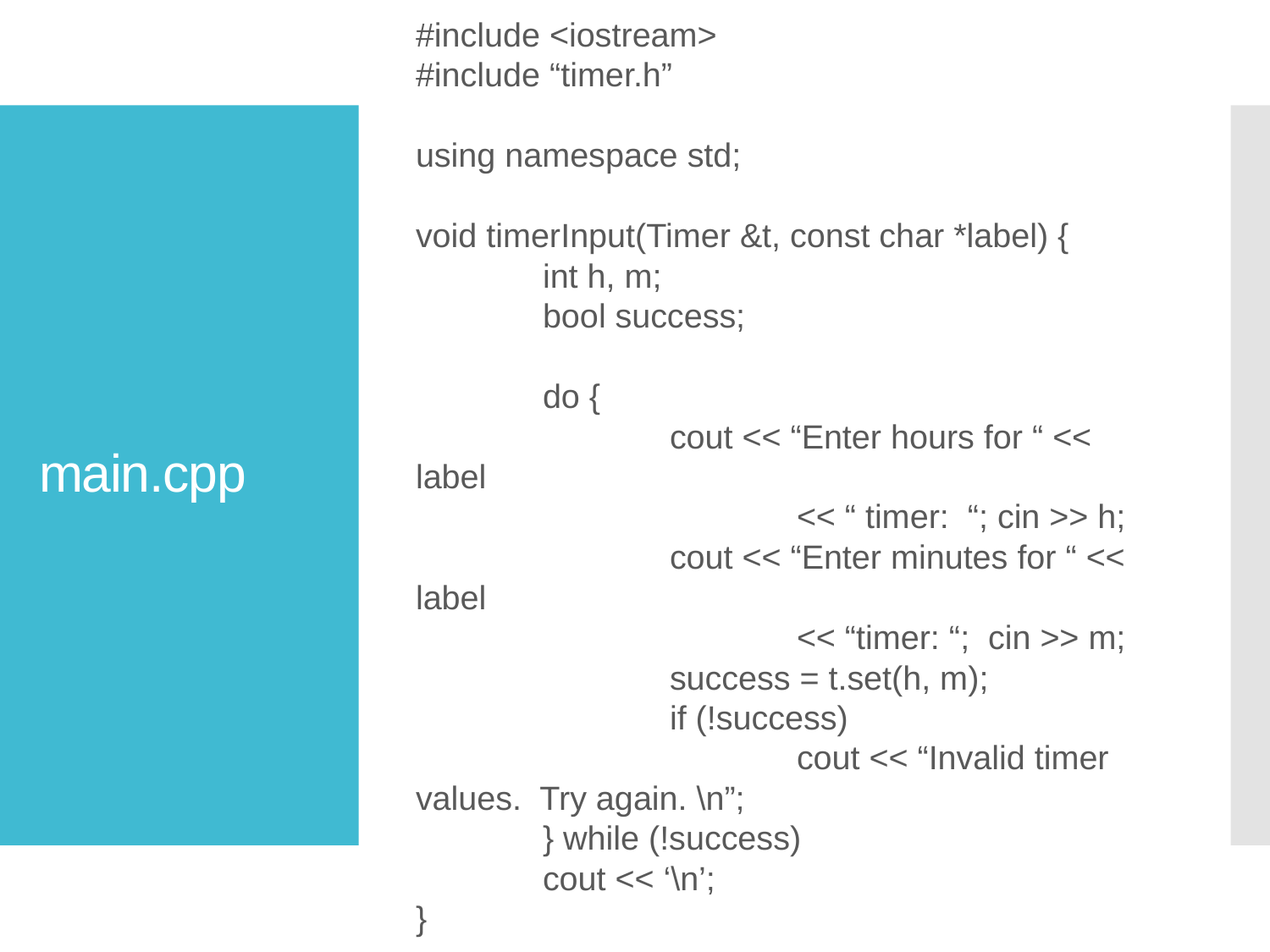

#include <iostream>
#include “timer.h”

using namespace std;

void timerInput(Timer &t, const char *label) {
	int h, m;
	bool success;

	do {
		cout << “Enter hours for “ << label
			<< “ timer:  “; cin >> h;
		cout << “Enter minutes for “ << label
			<< “timer: “;  cin >> m;
		success = t.set(h, m);
		if (!success)
			cout << “Invalid timer values.  Try again. \n”;
	} while (!success)
	cout << ‘\n’;
}
# main.cpp